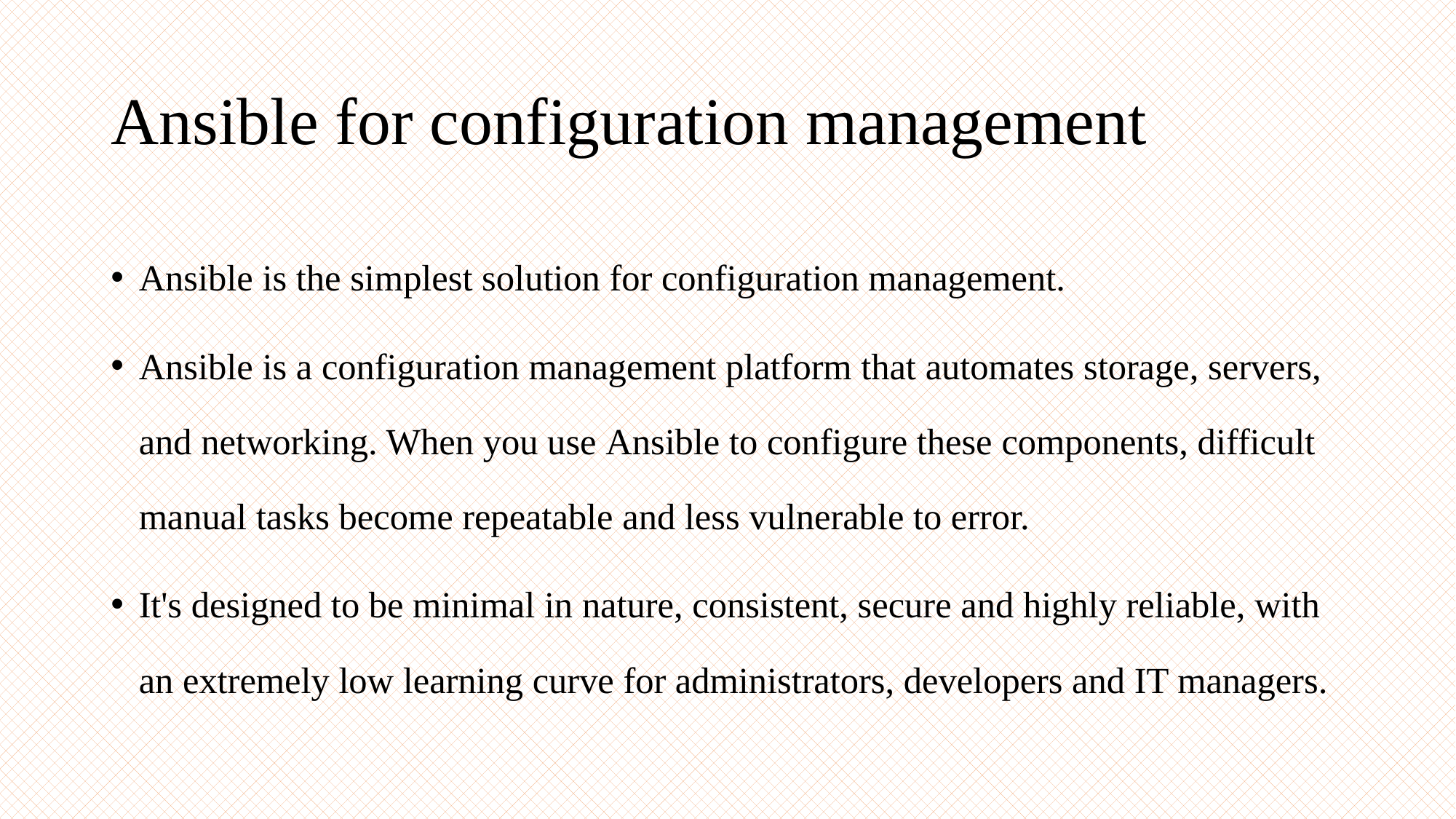

# Ansible for configuration management
Ansible is the simplest solution for configuration management.
Ansible is a configuration management platform that automates storage, servers, and networking. When you use Ansible to configure these components, difficult manual tasks become repeatable and less vulnerable to error.
It's designed to be minimal in nature, consistent, secure and highly reliable, with an extremely low learning curve for administrators, developers and IT managers.